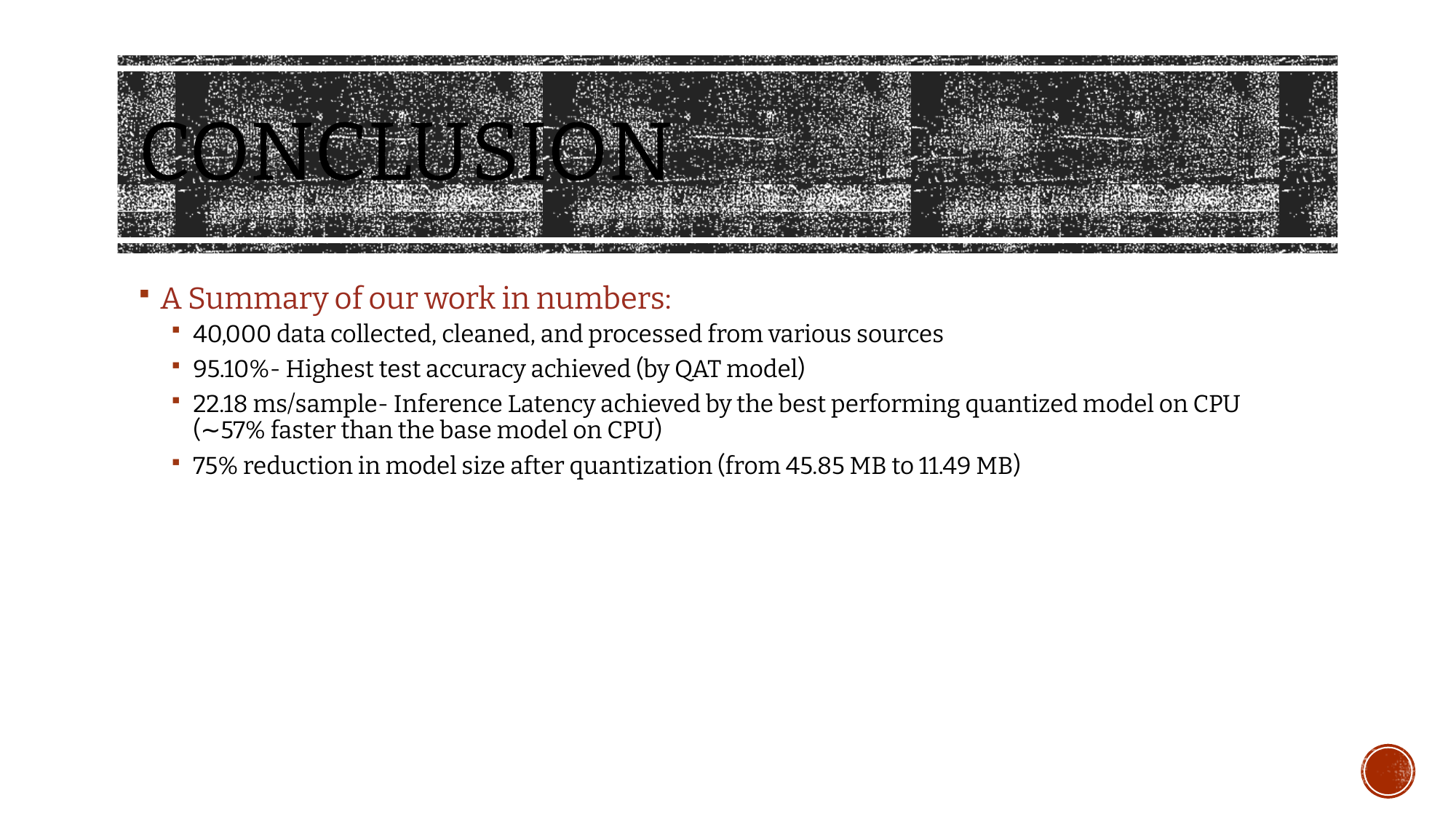

# CONCLUSION

A Summary of our work in numbers:
40,000 data collected, cleaned, and processed from various sources
95.10%- Highest test accuracy achieved (by QAT model)
22.18 ms/sample- Inference Latency achieved by the best performing quantized model on CPU (∼57% faster than the base model on CPU)
75% reduction in model size after quantization (from 45.85 MB to 11.49 MB)